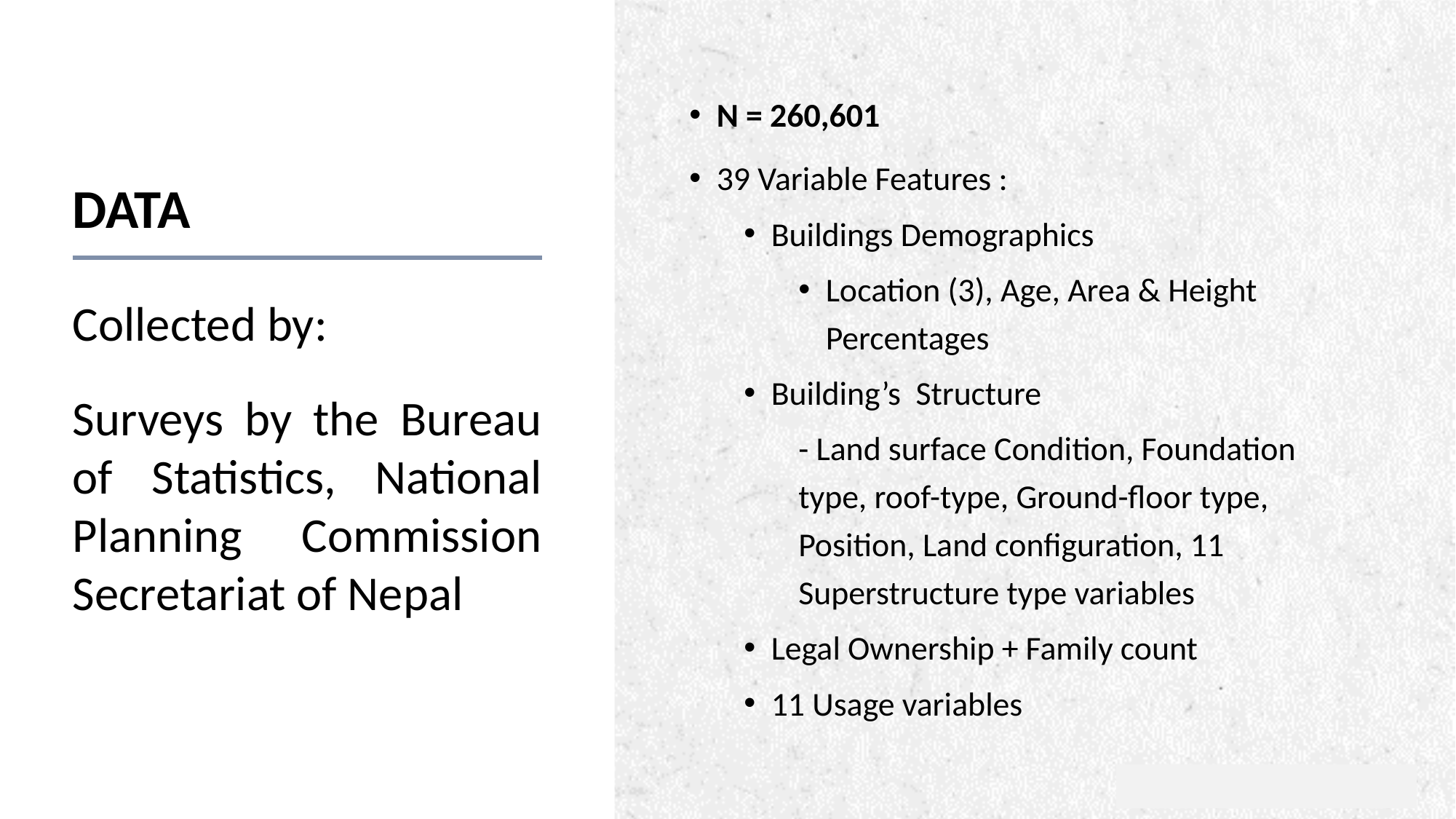

# DATA
N = 260,601
39 Variable Features :
Buildings Demographics
Location (3), Age, Area & Height Percentages
Building’s  Structure
- Land surface Condition, Foundation type, roof-type, Ground-floor type, Position, Land configuration, 11 Superstructure type variables
Legal Ownership + Family count
11 Usage variables

Collected by:
Surveys by the Bureau of Statistics, National Planning Commission Secretariat of Nepal
4